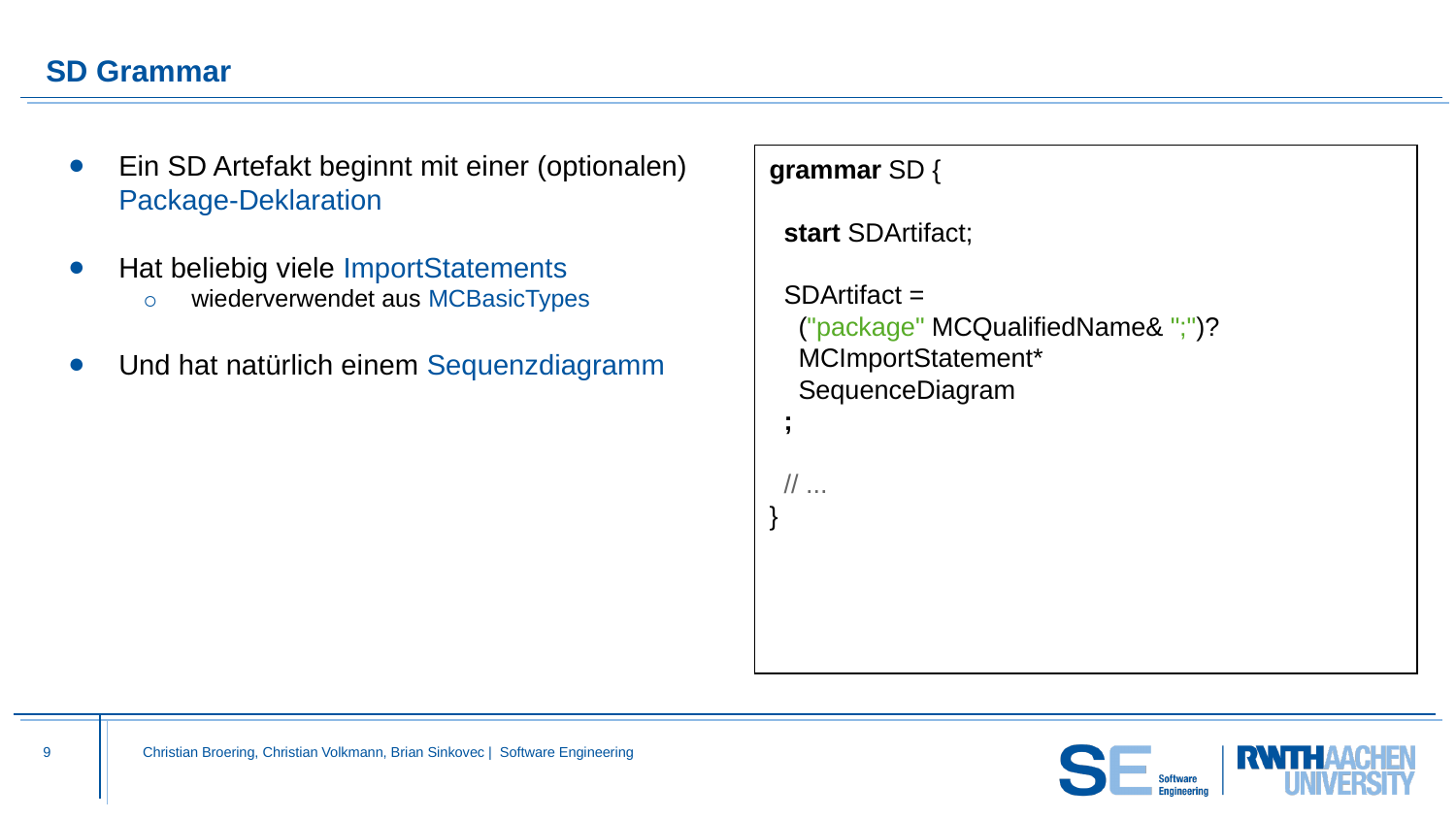

# SD Grammar
grammar SD {

  start SDArtifact;

  SDArtifact =
    ("package" MCQualifiedName& ";")?
    MCImportStatement*
    SequenceDiagram
  ;

  // ...
}
Ein SD Artefakt beginnt mit einer (optionalen) Package-Deklaration

Hat beliebig viele ImportStatements
wiederverwendet aus MCBasicTypes

Und hat natürlich einem Sequenzdiagramm